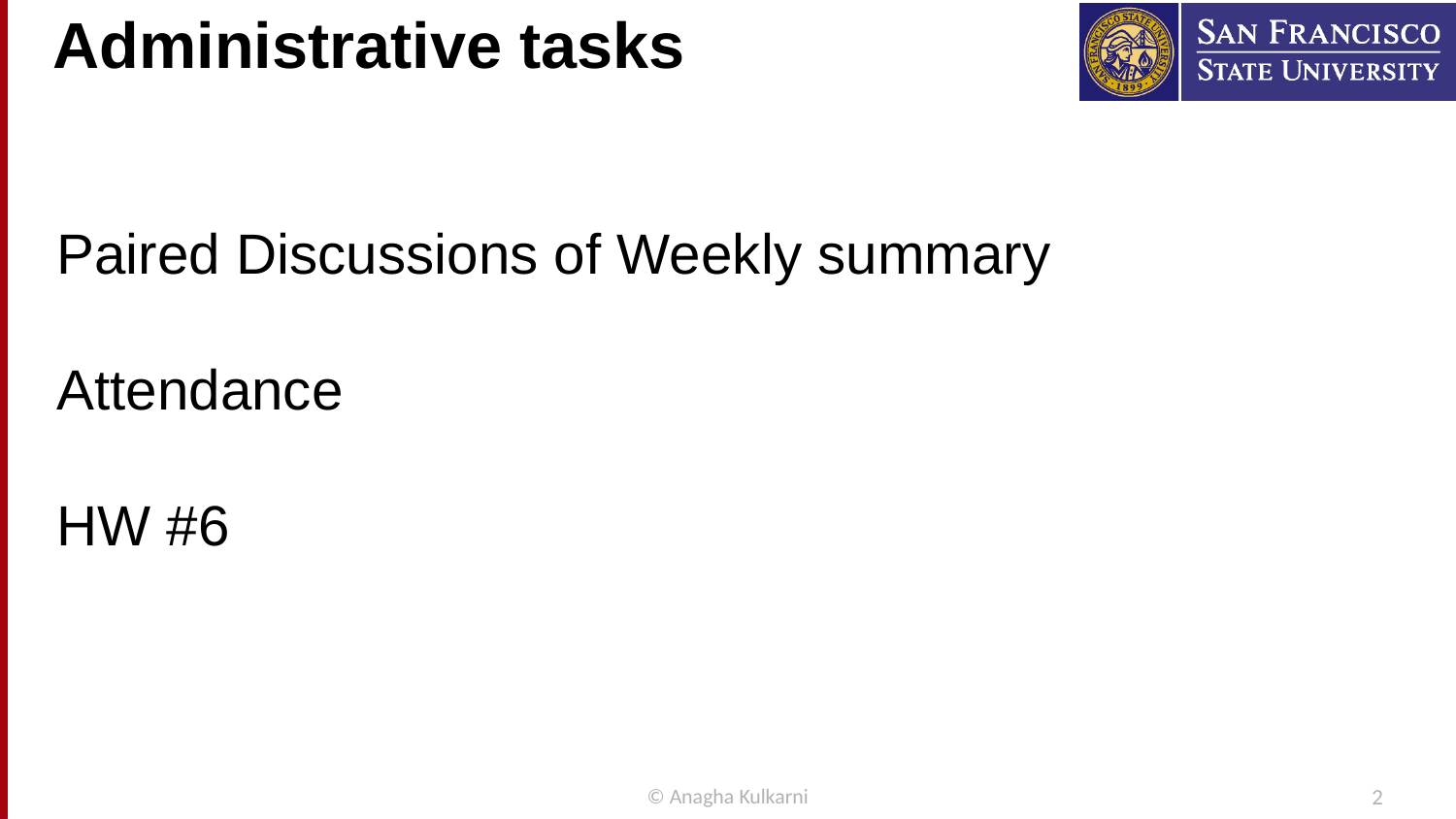

# Administrative tasks
Paired Discussions of Weekly summary

Attendance

HW #6
© Anagha Kulkarni
2